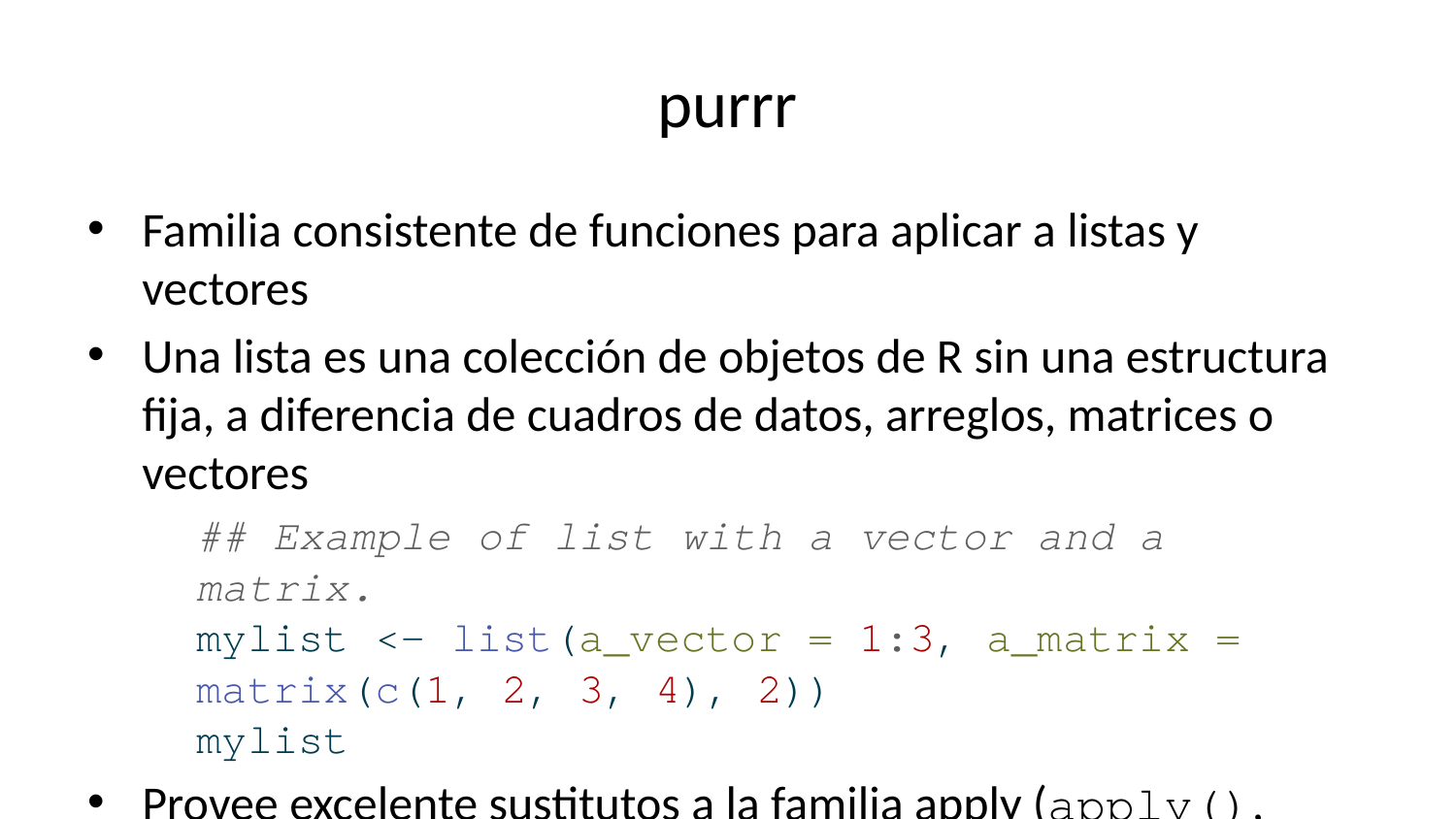

# purrr
Familia consistente de funciones para aplicar a listas y vectores
Una lista es una colección de objetos de R sin una estructura fija, a diferencia de cuadros de datos, arreglos, matrices o vectores
## Example of list with a vector and a matrix. mylist <- list(a_vector = 1:3, a_matrix = matrix(c(1, 2, 3, 4), 2)) mylist
Provee excelente sustitutos a la familia apply (apply(), mapply(), tapply(), sapply(), etc.).